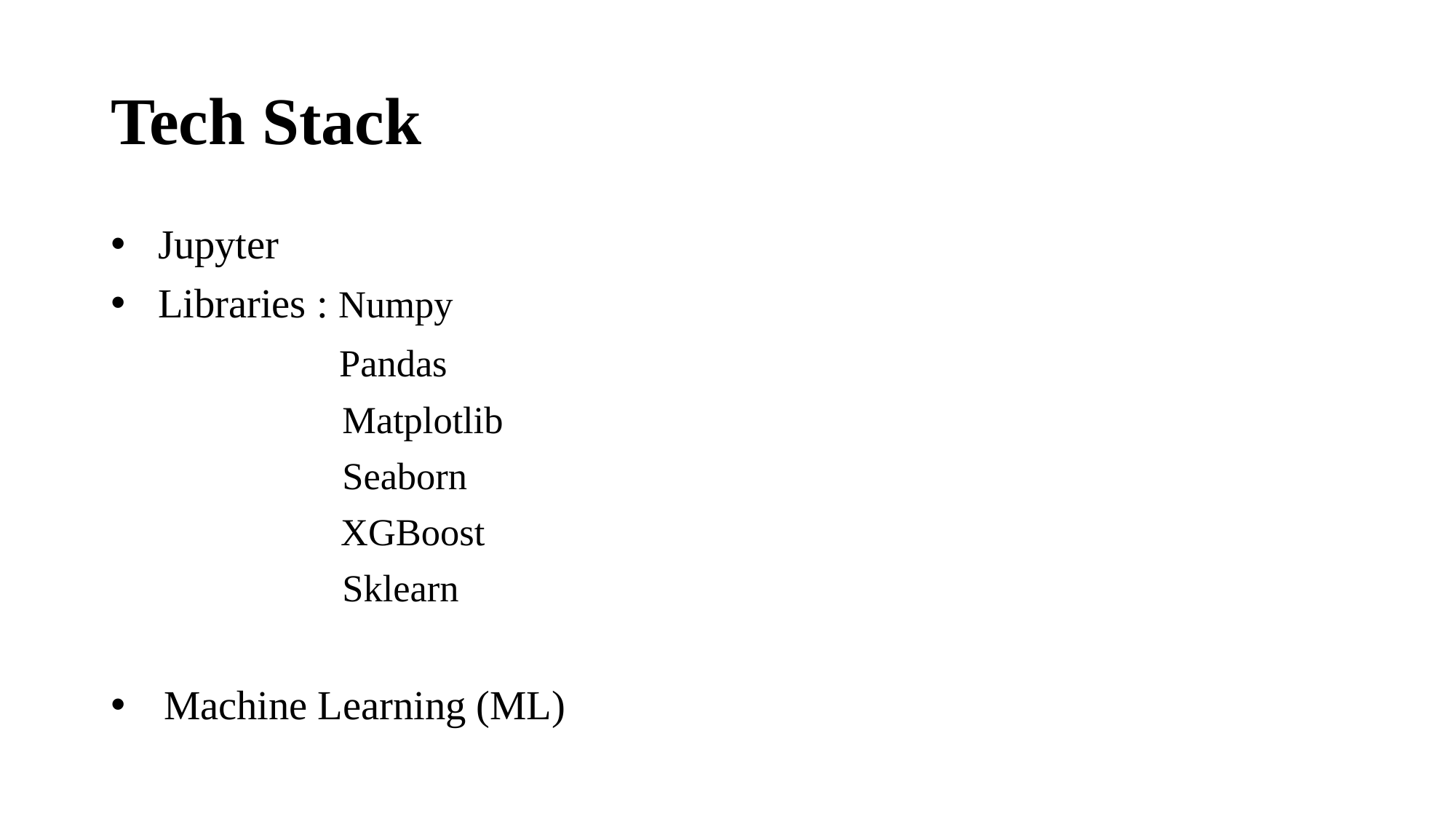

# Tech Stack
  Jupyter
  Libraries : Numpy
                      Pandas
                        Matplotlib
                        Seaborn
                        XGBoost
                        Sklearn

Machine Learning (ML)